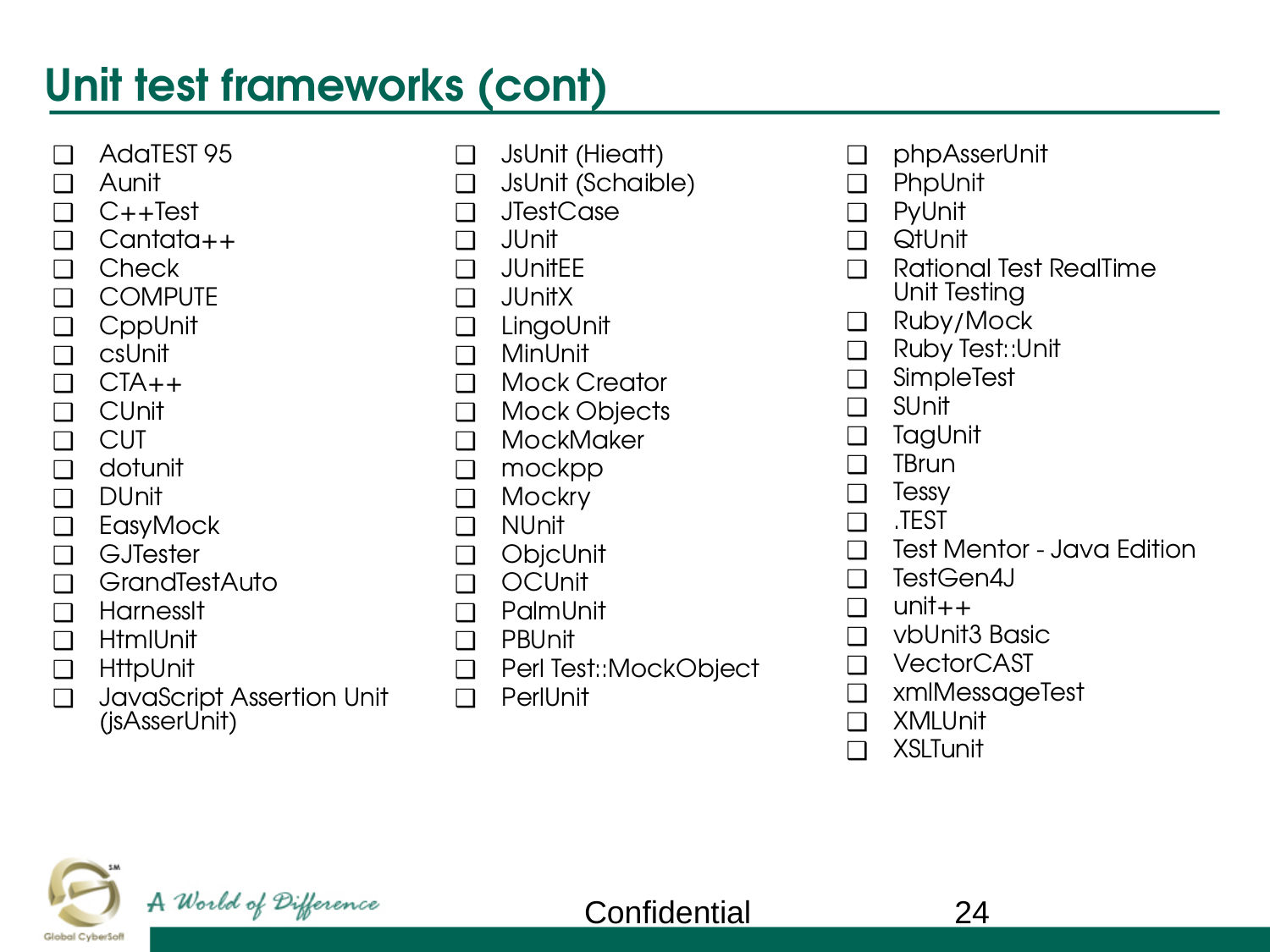

# Unit test frameworks (cont)
AdaTEST 95
Aunit
C++Test
Cantata++
Check
COMPUTE
CppUnit
csUnit
CTA++
CUnit
CUT
dotunit
DUnit
EasyMock
GJTester
GrandTestAuto
HarnessIt
HtmlUnit
HttpUnit
JavaScript Assertion Unit (jsAsserUnit)
JsUnit (Hieatt)
JsUnit (Schaible)
JTestCase
JUnit
JUnitEE
JUnitX
LingoUnit
MinUnit
Mock Creator
Mock Objects
MockMaker
mockpp
Mockry
NUnit
ObjcUnit
OCUnit
PalmUnit
PBUnit
Perl Test::MockObject
PerlUnit
phpAsserUnit
PhpUnit
PyUnit
QtUnit
Rational Test RealTime Unit Testing
Ruby/Mock
Ruby Test::Unit
SimpleTest
SUnit
TagUnit
TBrun
Tessy
.TEST
Test Mentor - Java Edition
TestGen4J
unit++
vbUnit3 Basic
VectorCAST
xmlMessageTest
XMLUnit
XSLTunit
Confidential
24